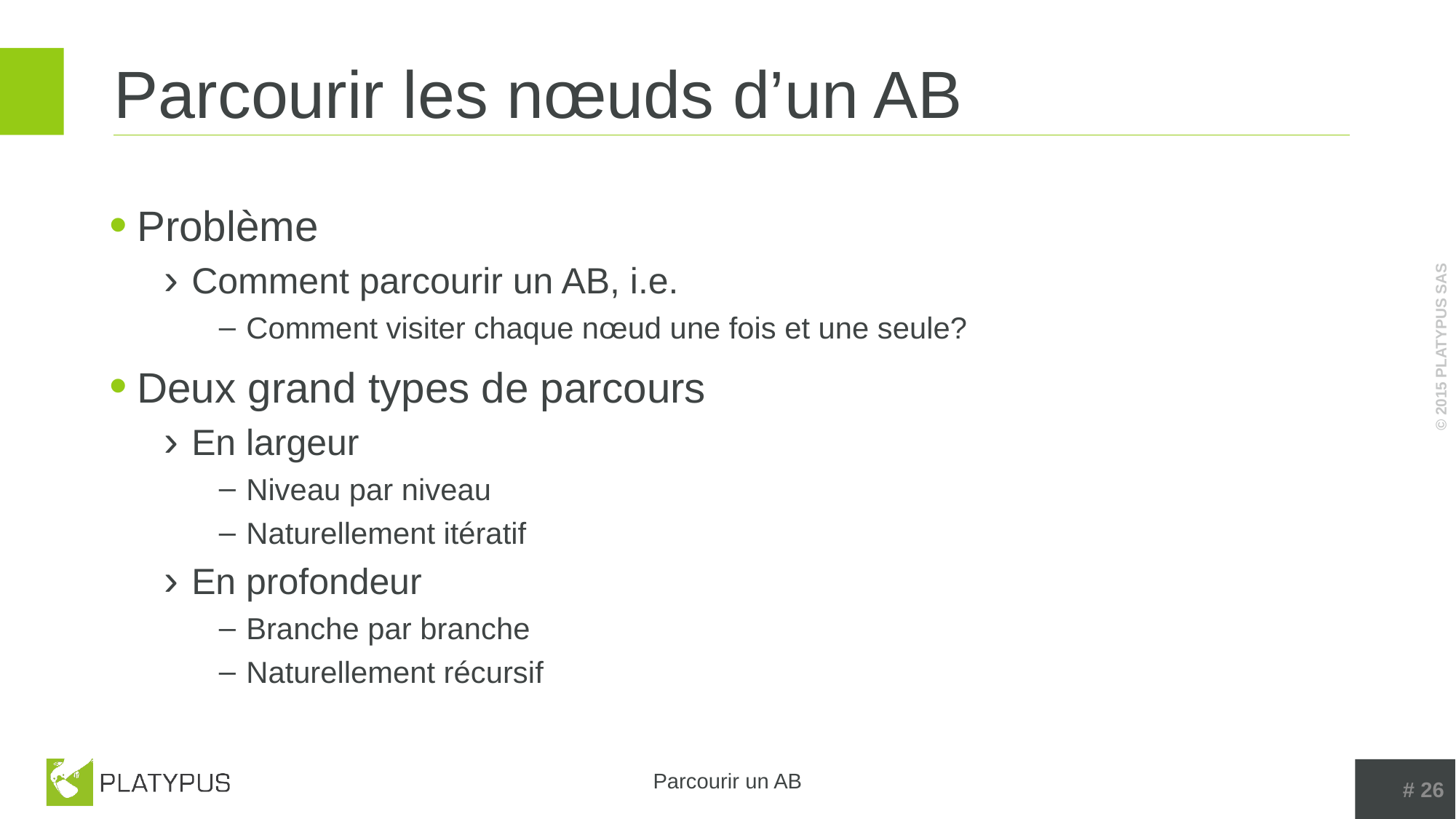

# Parcourir les nœuds d’un AB
Problème
Comment parcourir un AB, i.e.
Comment visiter chaque nœud une fois et une seule?
Deux grand types de parcours
En largeur
Niveau par niveau
Naturellement itératif
En profondeur
Branche par branche
Naturellement récursif
# 26
Parcourir un AB